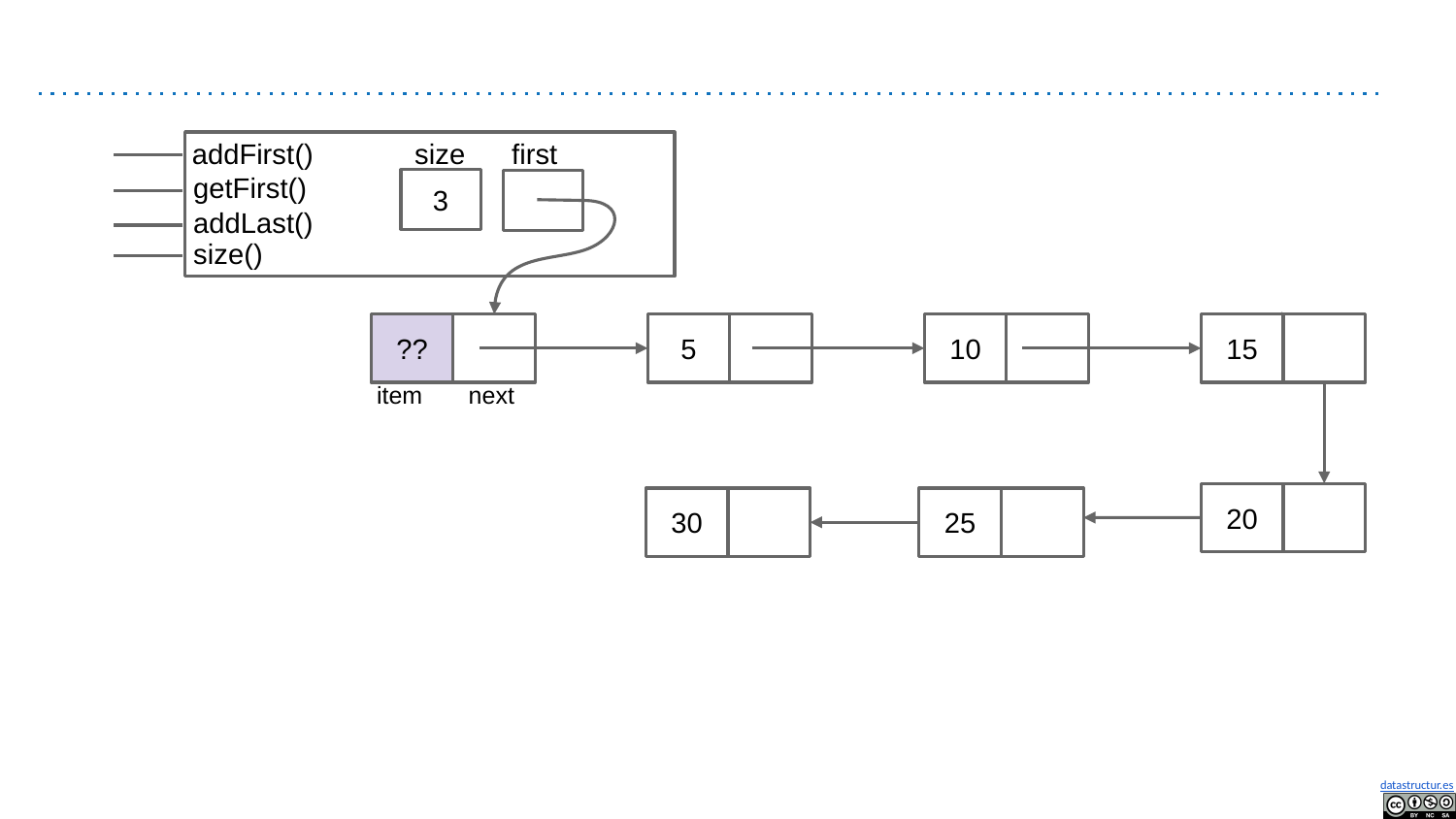

#
first
size
addFirst()

getFirst()
3

addLast()
size()
??

5

10

15

item
 next
20

30

25